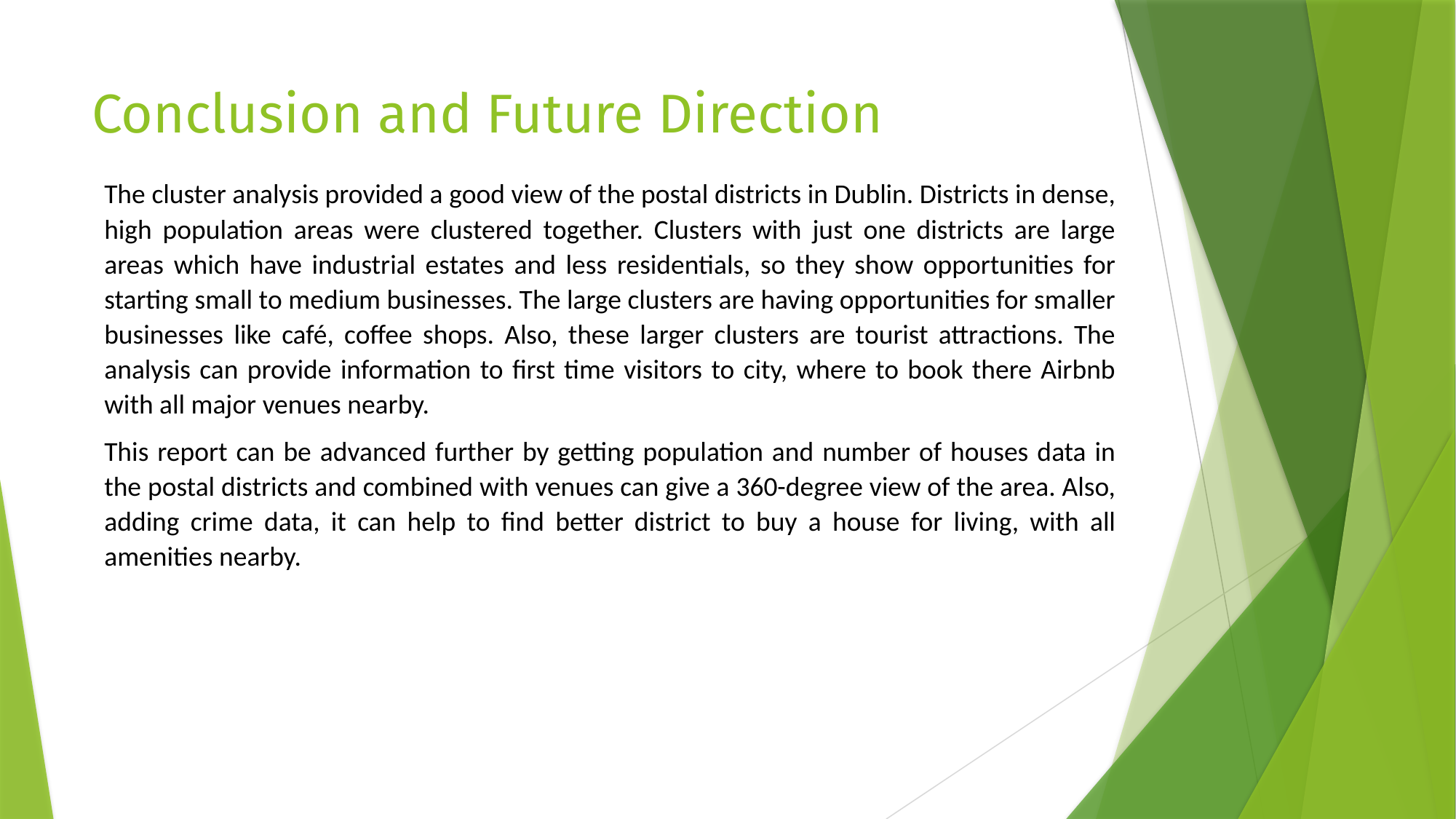

# Conclusion and Future Direction
The cluster analysis provided a good view of the postal districts in Dublin. Districts in dense, high population areas were clustered together. Clusters with just one districts are large areas which have industrial estates and less residentials, so they show opportunities for starting small to medium businesses. The large clusters are having opportunities for smaller businesses like café, coffee shops. Also, these larger clusters are tourist attractions. The analysis can provide information to first time visitors to city, where to book there Airbnb with all major venues nearby.
This report can be advanced further by getting population and number of houses data in the postal districts and combined with venues can give a 360-degree view of the area. Also, adding crime data, it can help to find better district to buy a house for living, with all amenities nearby.